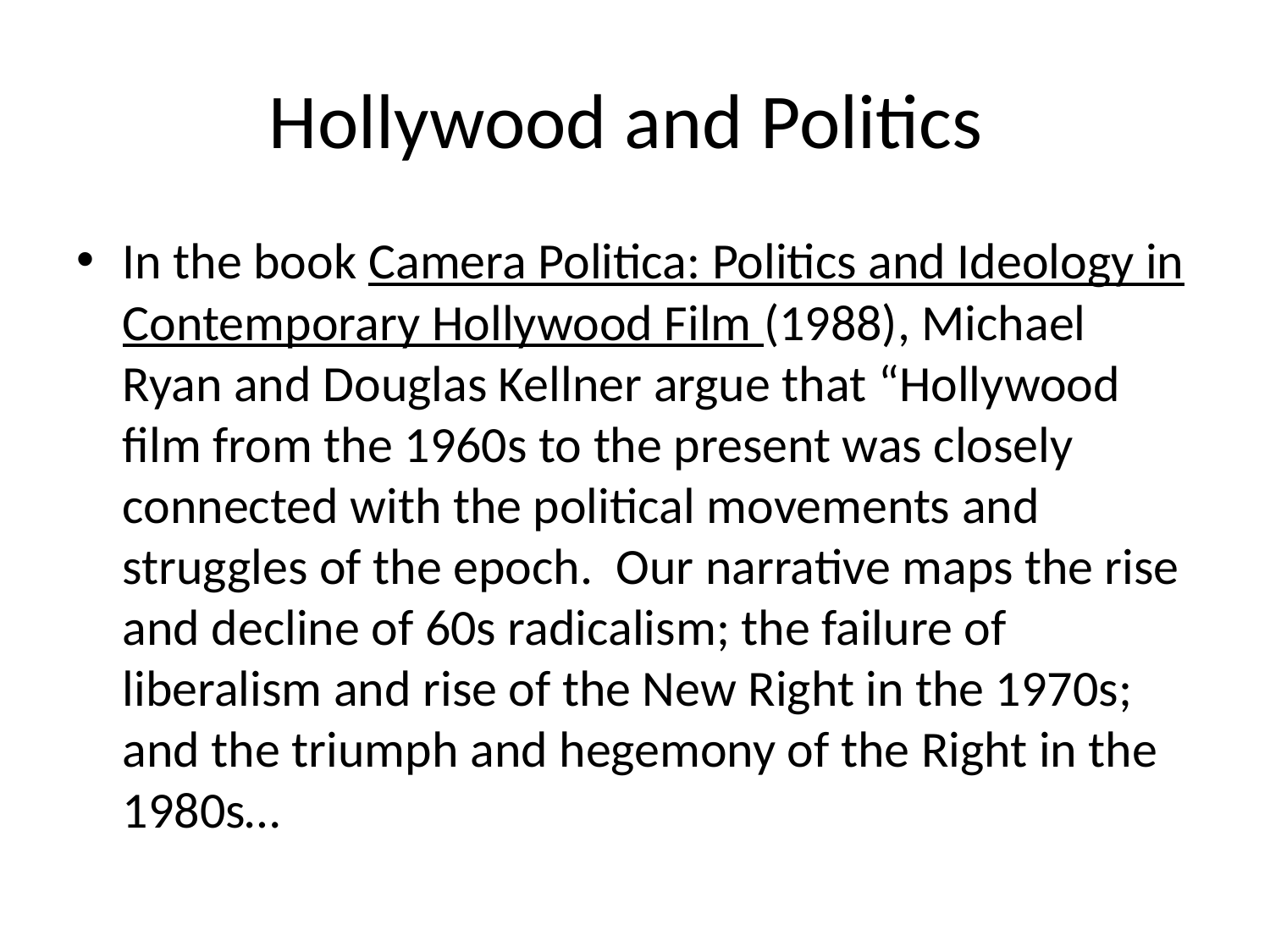

# Hollywood and Politics
In the book Camera Politica: Politics and Ideology in Contemporary Hollywood Film (1988), Michael Ryan and Douglas Kellner argue that “Hollywood film from the 1960s to the present was closely connected with the political movements and struggles of the epoch.  Our narrative maps the rise and decline of 60s radicalism; the failure of liberalism and rise of the New Right in the 1970s; and the triumph and hegemony of the Right in the 1980s…